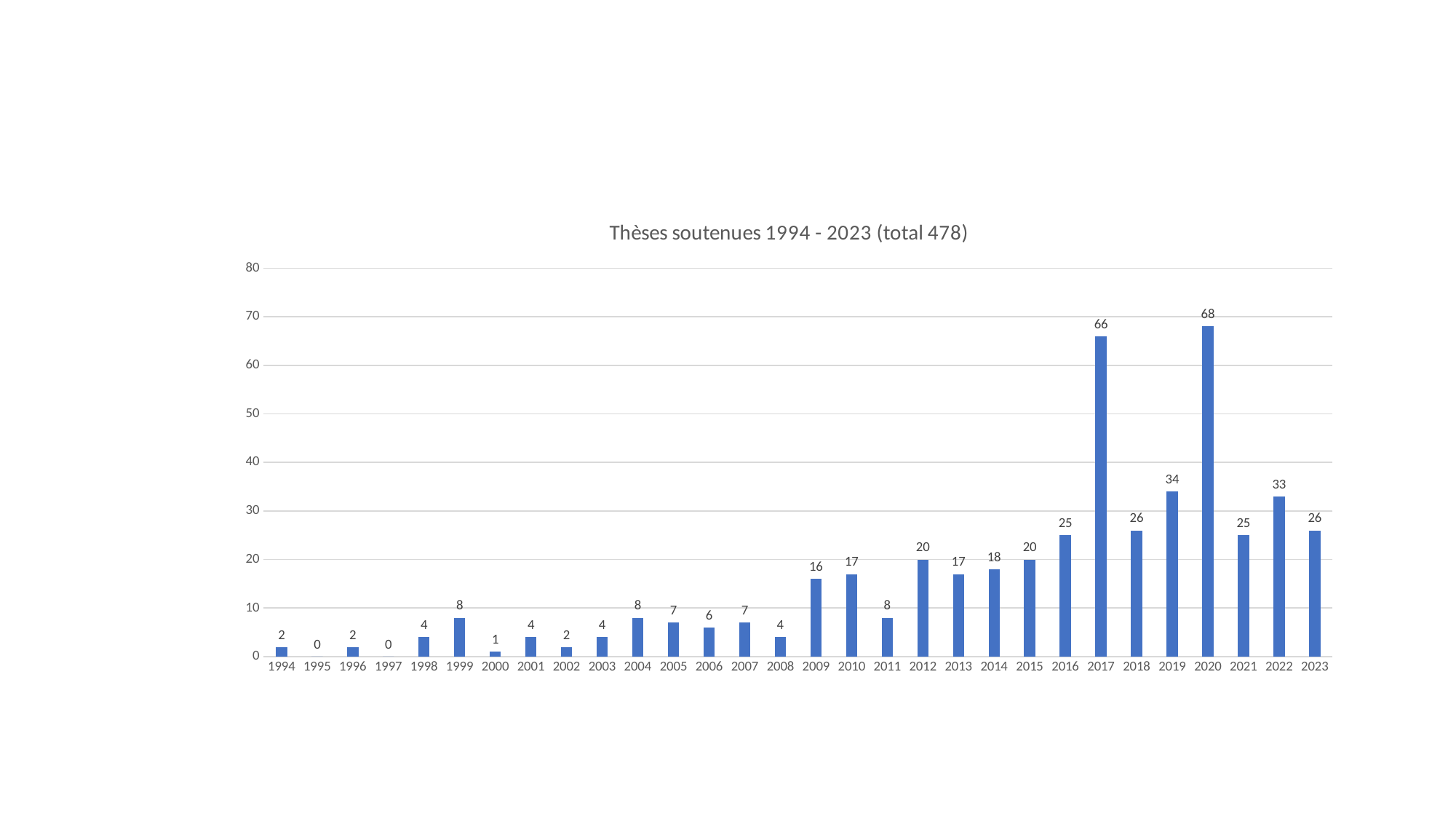

#

### Chart: Thèses soutenues 1994 - 2023 (total 478)

| Category | Thèses soutenues |
|---|---|
| 1994 | 2.0 |
| 1995 | 0.0 |
| 1996 | 2.0 |
| 1997 | 0.0 |
| 1998 | 4.0 |
| 1999 | 8.0 |
| 2000 | 1.0 |
| 2001 | 4.0 |
| 2002 | 2.0 |
| 2003 | 4.0 |
| 2004 | 8.0 |
| 2005 | 7.0 |
| 2006 | 6.0 |
| 2007 | 7.0 |
| 2008 | 4.0 |
| 2009 | 16.0 |
| 2010 | 17.0 |
| 2011 | 8.0 |
| 2012 | 20.0 |
| 2013 | 17.0 |
| 2014 | 18.0 |
| 2015 | 20.0 |
| 2016 | 25.0 |
| 2017 | 66.0 |
| 2018 | 26.0 |
| 2019 | 34.0 |
| 2020 | 68.0 |
| 2021 | 25.0 |
| 2022 | 33.0 |
| 2023 | 26.0 |